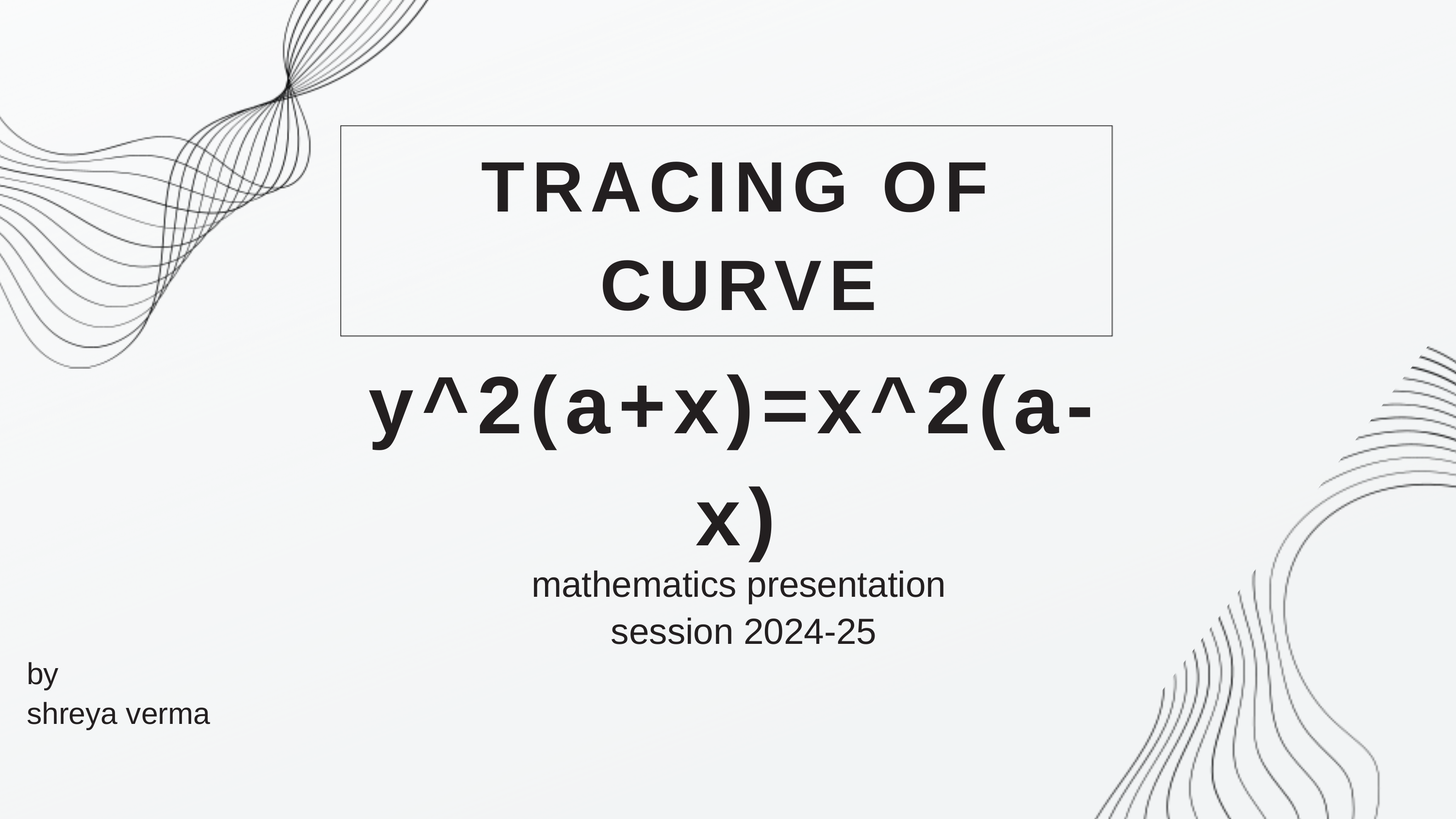

TRACING OF CURVE
y^2(a+x)=x^2(a-x)

mathematics presentation
session 2024-25
by
shreya verma